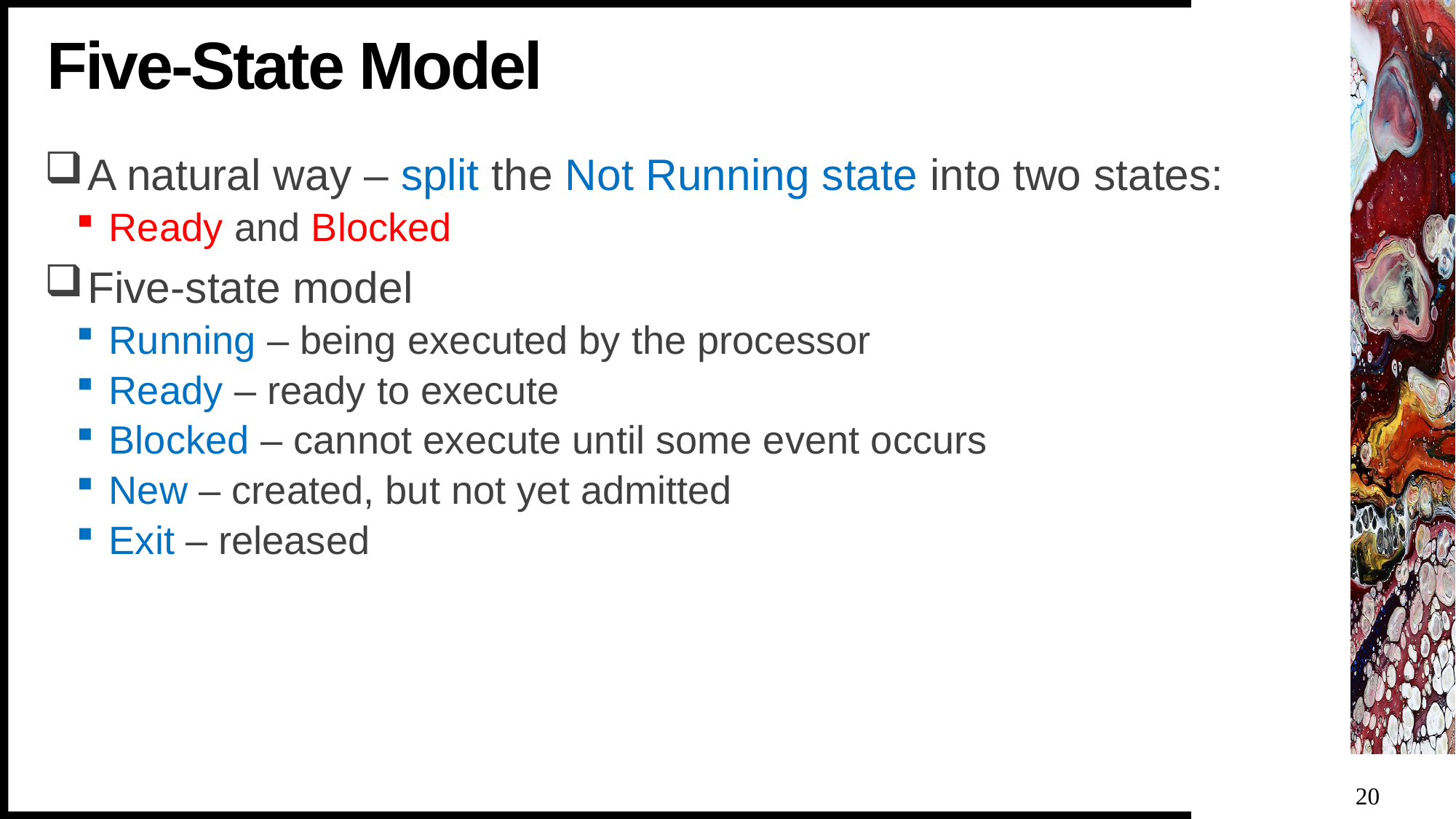

# Five-State Model
A natural way – split the Not Running state into two states:
Ready and Blocked
Five-state model
Running – being executed by the processor
Ready – ready to execute
Blocked – cannot execute until some event occurs
New – created, but not yet admitted
Exit – released

20